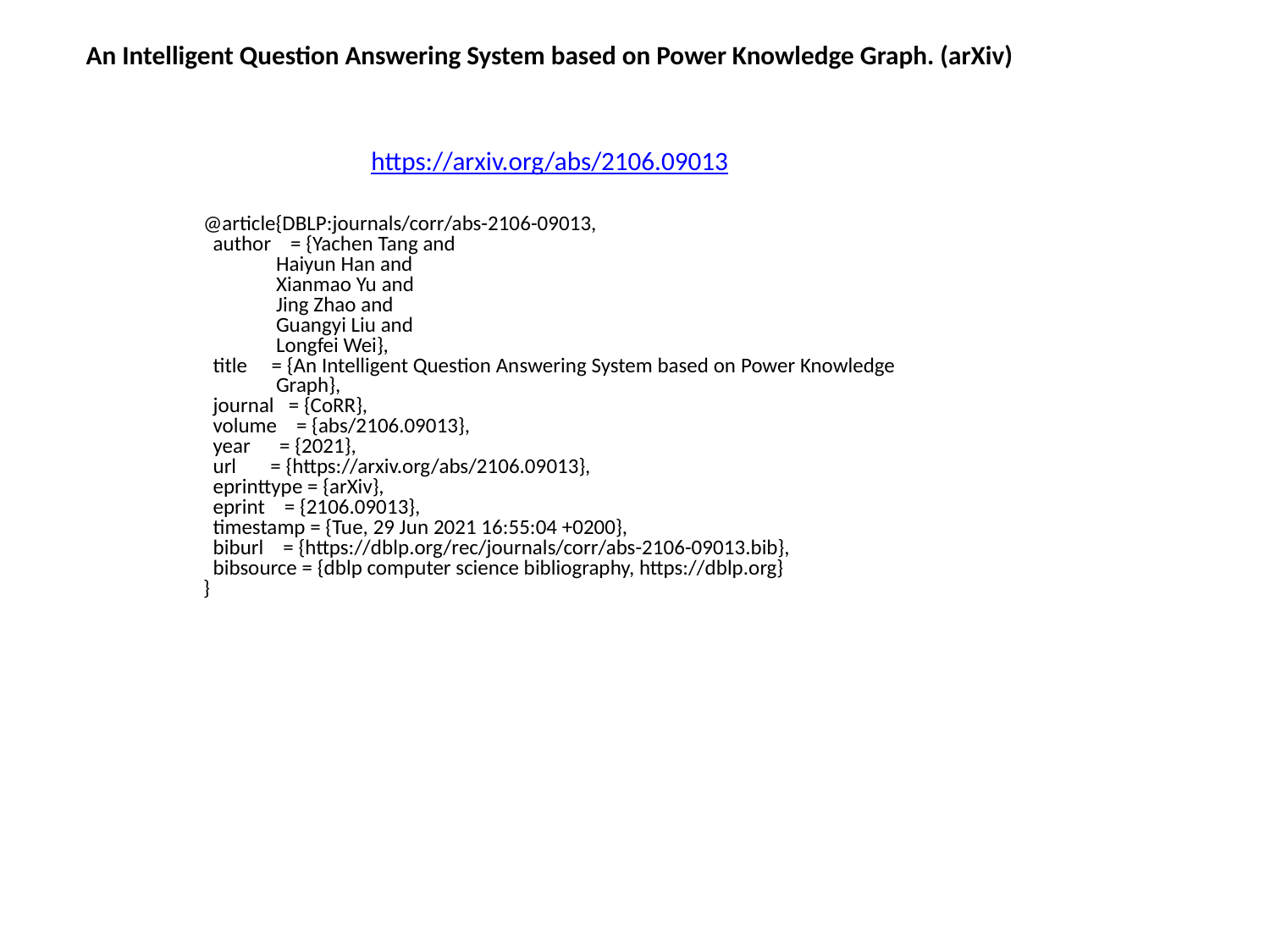

An Intelligent Question Answering System based on Power Knowledge Graph. (arXiv)

https://arxiv.org/abs/2106.09013

@article{DBLP:journals/corr/abs-2106-09013,
  author    = {Yachen Tang and
               Haiyun Han and
               Xianmao Yu and
               Jing Zhao and
               Guangyi Liu and
               Longfei Wei},
  title     = {An Intelligent Question Answering System based on Power Knowledge
               Graph},
  journal   = {CoRR},
  volume    = {abs/2106.09013},
  year      = {2021},
  url       = {https://arxiv.org/abs/2106.09013},
  eprinttype = {arXiv},
  eprint    = {2106.09013},
  timestamp = {Tue, 29 Jun 2021 16:55:04 +0200},
  biburl    = {https://dblp.org/rec/journals/corr/abs-2106-09013.bib},
  bibsource = {dblp computer science bibliography, https://dblp.org}
}